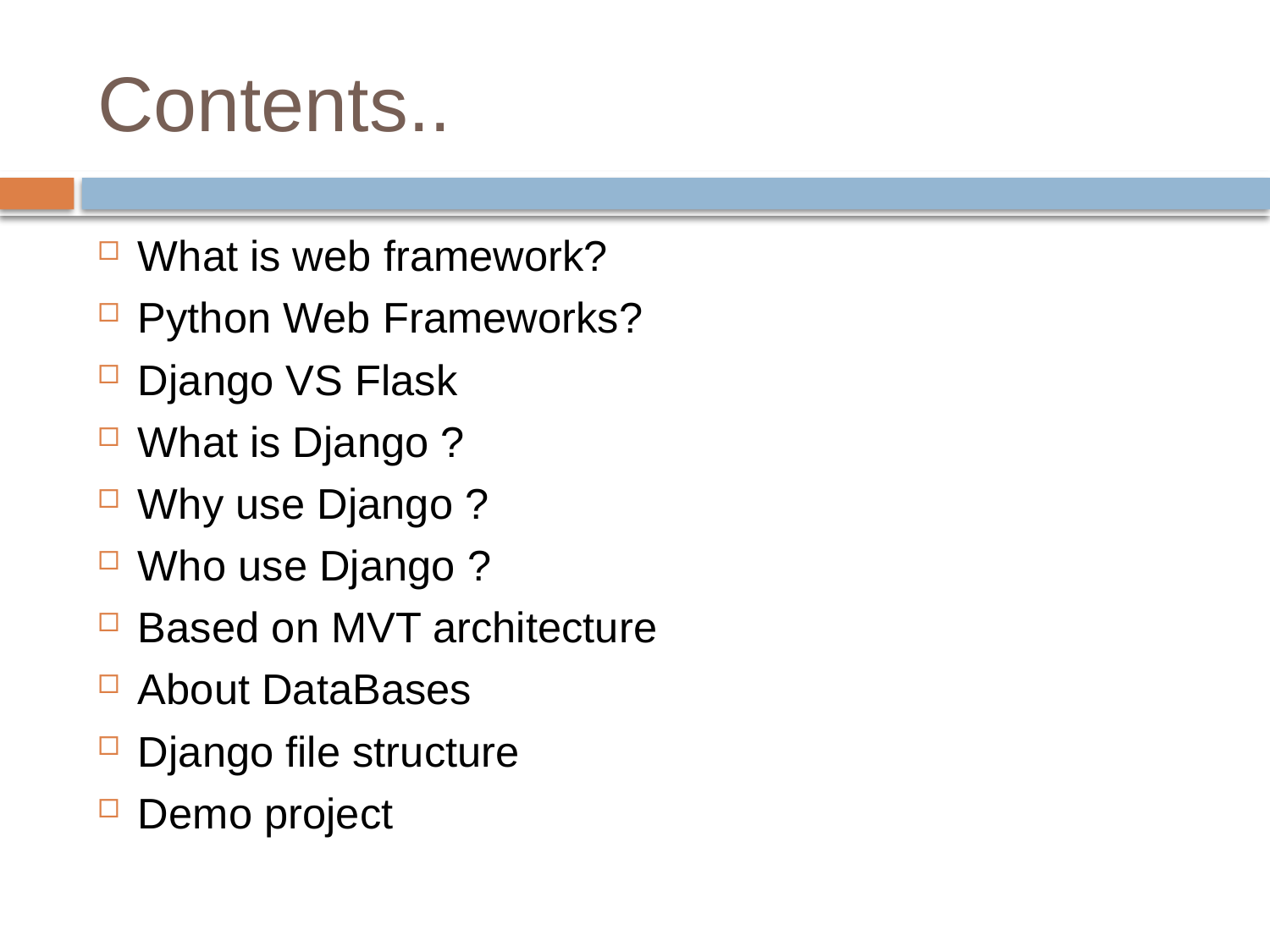

# Contents..
What is web framework?
Python Web Frameworks?
Django VS Flask
What is Django ?
Why use Django ?
Who use Django ?
Based on MVT architecture
About DataBases
Django file structure
Demo project